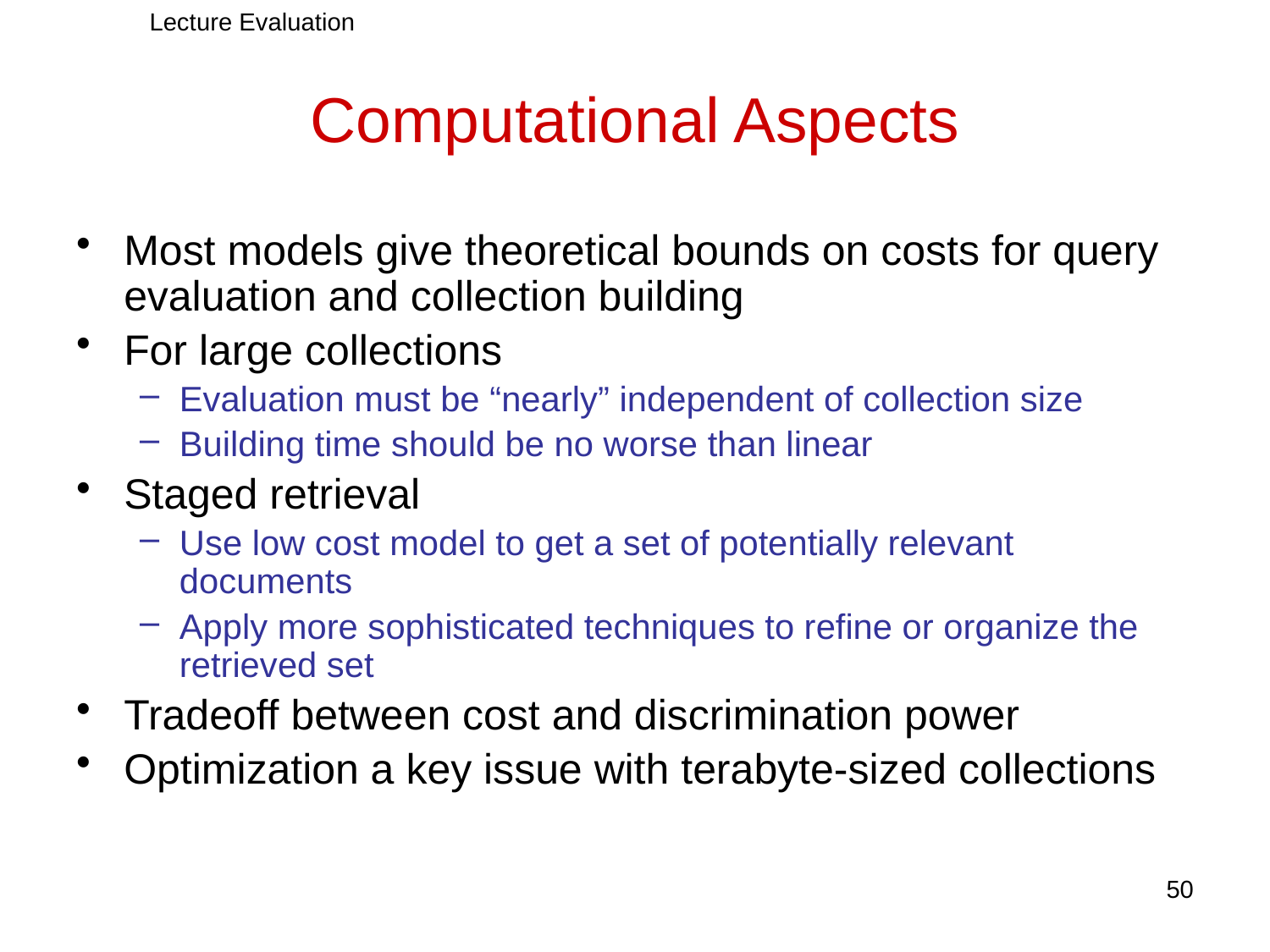

Lecture Evaluation
# Computational Aspects
Most models give theoretical bounds on costs for query evaluation and collection building
For large collections
Evaluation must be “nearly” independent of collection size
Building time should be no worse than linear
Staged retrieval
Use low cost model to get a set of potentially relevant documents
Apply more sophisticated techniques to refine or organize the retrieved set
Tradeoff between cost and discrimination power
Optimization a key issue with terabyte-sized collections

50